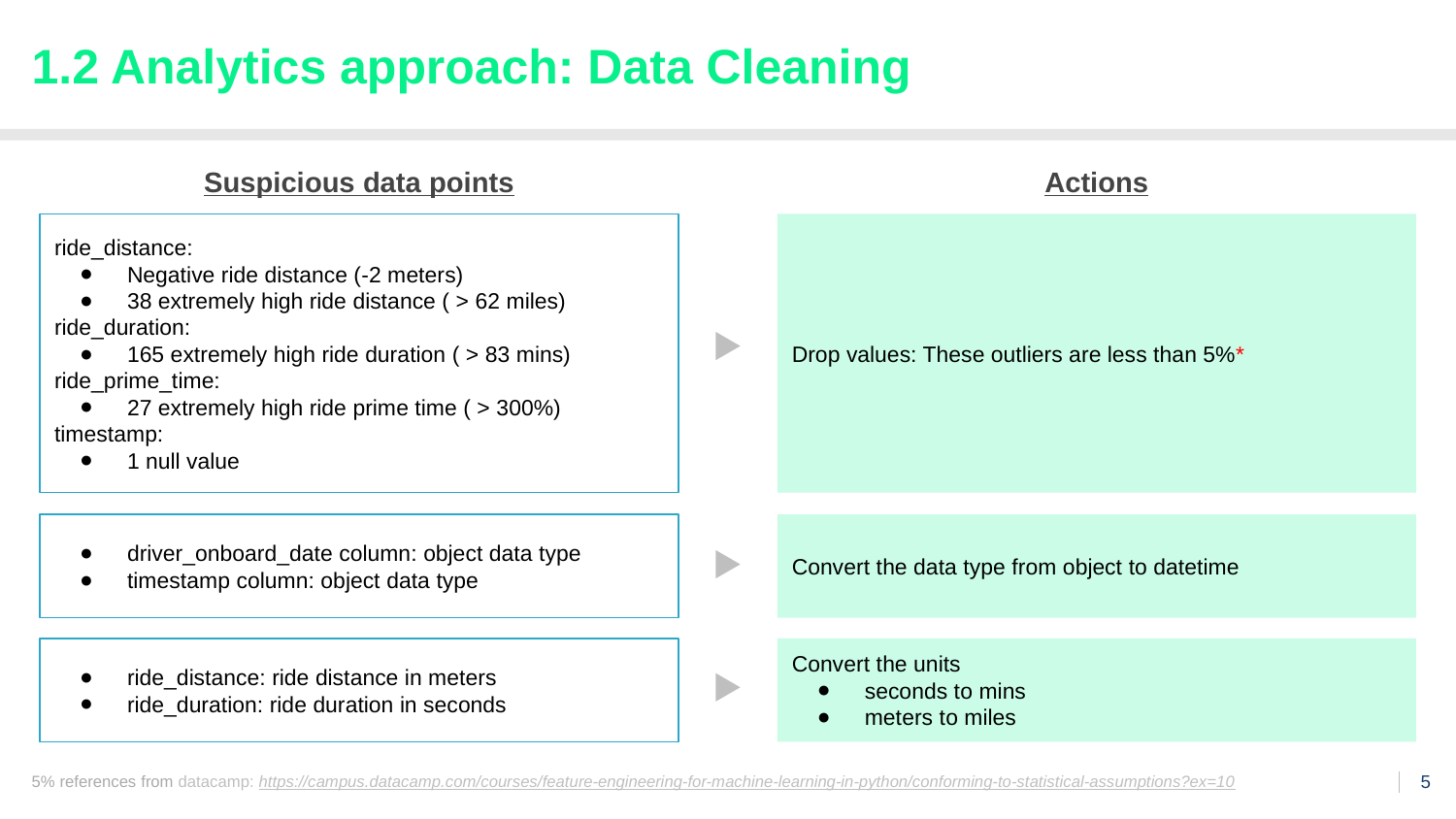

# 1.2 Analytics approach: Data Cleaning
Suspicious data points
Actions
Drop values: These outliers are less than 5%*
ride_distance:
Negative ride distance (-2 meters)
38 extremely high ride distance ( > 62 miles)
ride_duration:
165 extremely high ride duration ( > 83 mins)
ride_prime_time:
27 extremely high ride prime time ( > 300%)
timestamp:
1 null value

driver_onboard_date column: object data type
timestamp column: object data type
Convert the data type from object to datetime

ride_distance: ride distance in meters
ride_duration: ride duration in seconds
Convert the units
seconds to mins
meters to miles

5% references from datacamp: https://campus.datacamp.com/courses/feature-engineering-for-machine-learning-in-python/conforming-to-statistical-assumptions?ex=10